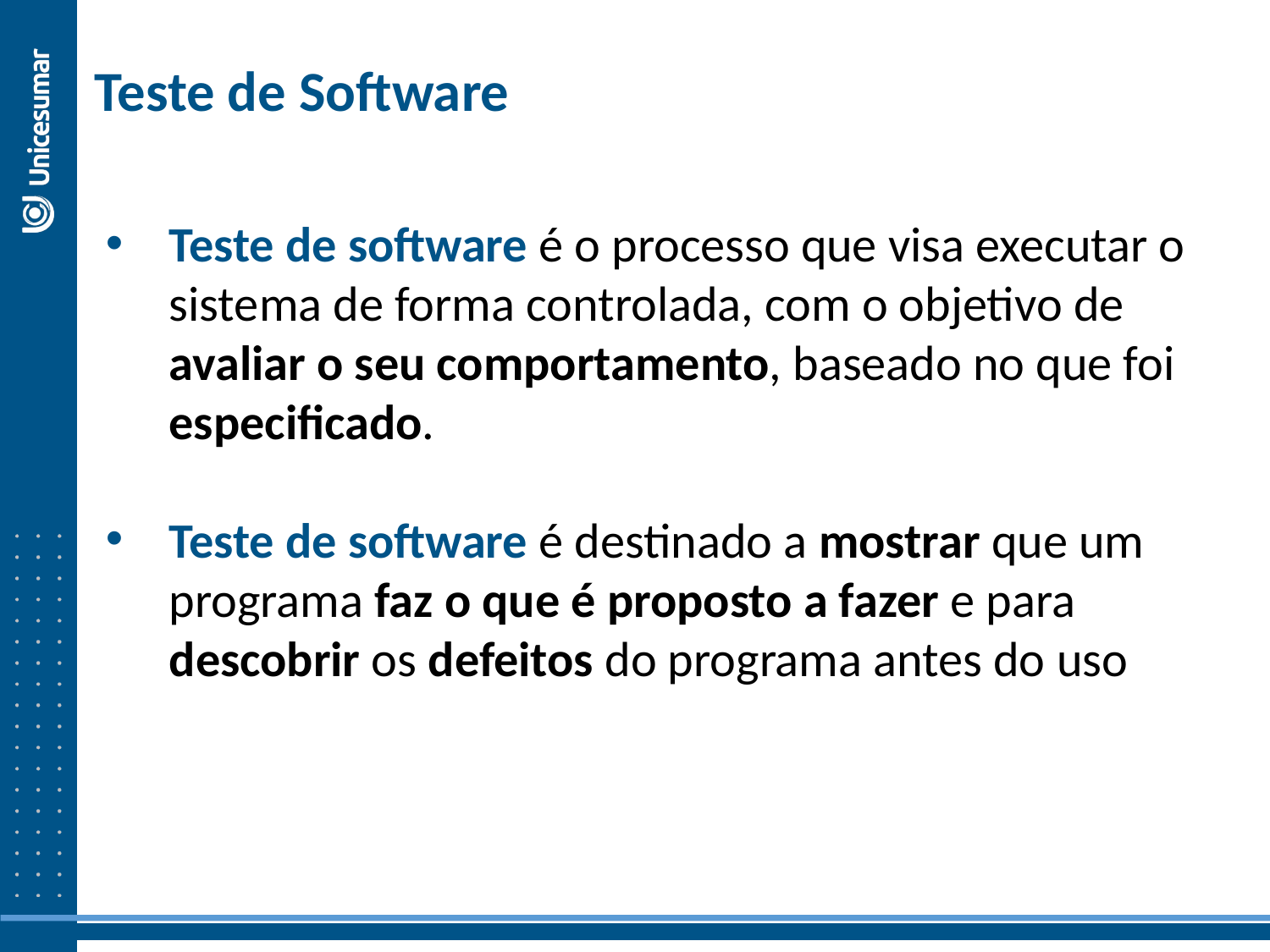

Teste de Software
Teste de software é o processo que visa executar o sistema de forma controlada, com o objetivo de avaliar o seu comportamento, baseado no que foi especificado.

Teste de software é destinado a mostrar que um programa faz o que é proposto a fazer e para descobrir os defeitos do programa antes do uso